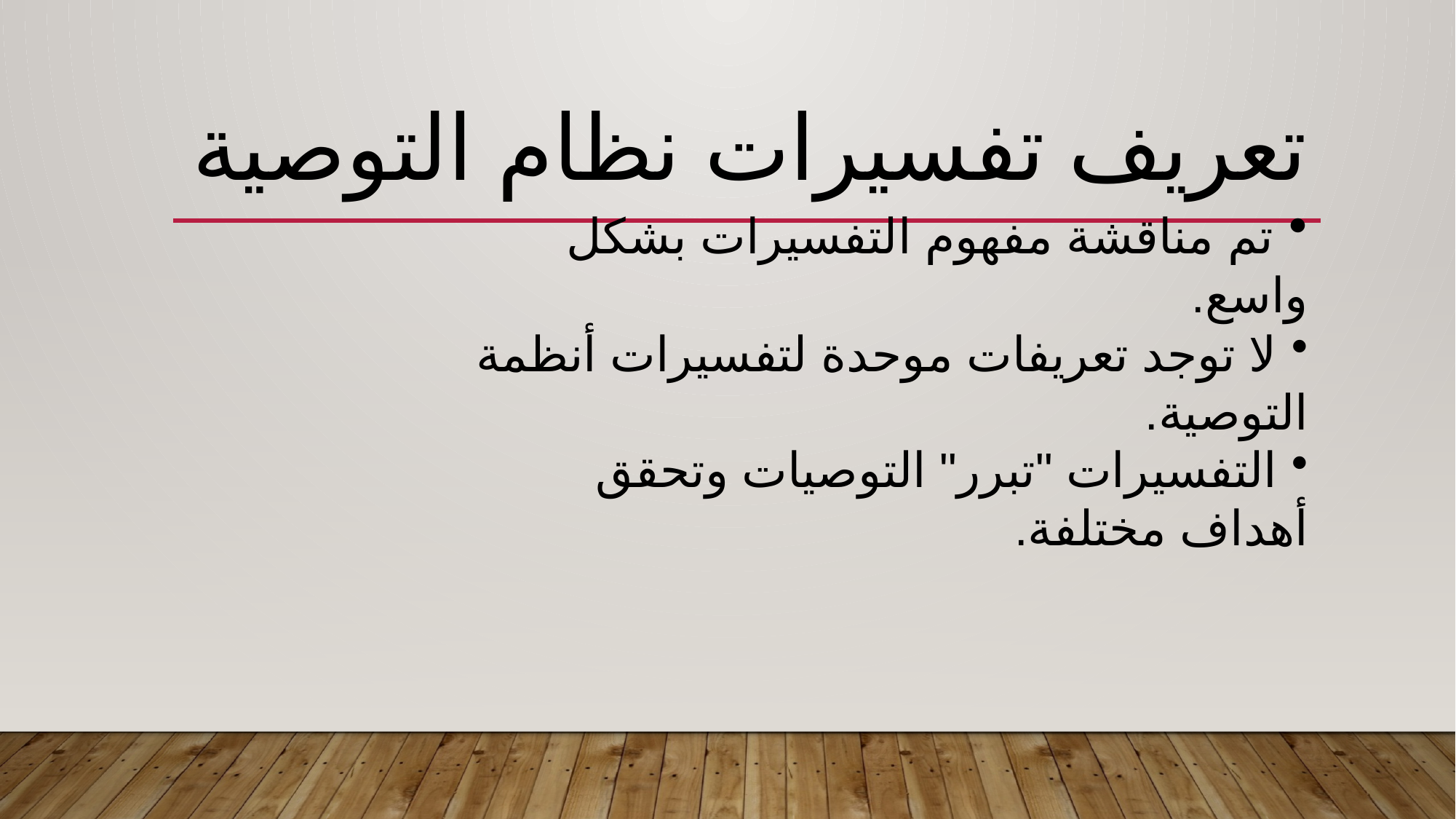

# تعريف تفسيرات نظام التوصية
 تم مناقشة مفهوم التفسيرات بشكل واسع.
 لا توجد تعريفات موحدة لتفسيرات أنظمة التوصية.
 التفسيرات "تبرر" التوصيات وتحقق أهداف مختلفة.